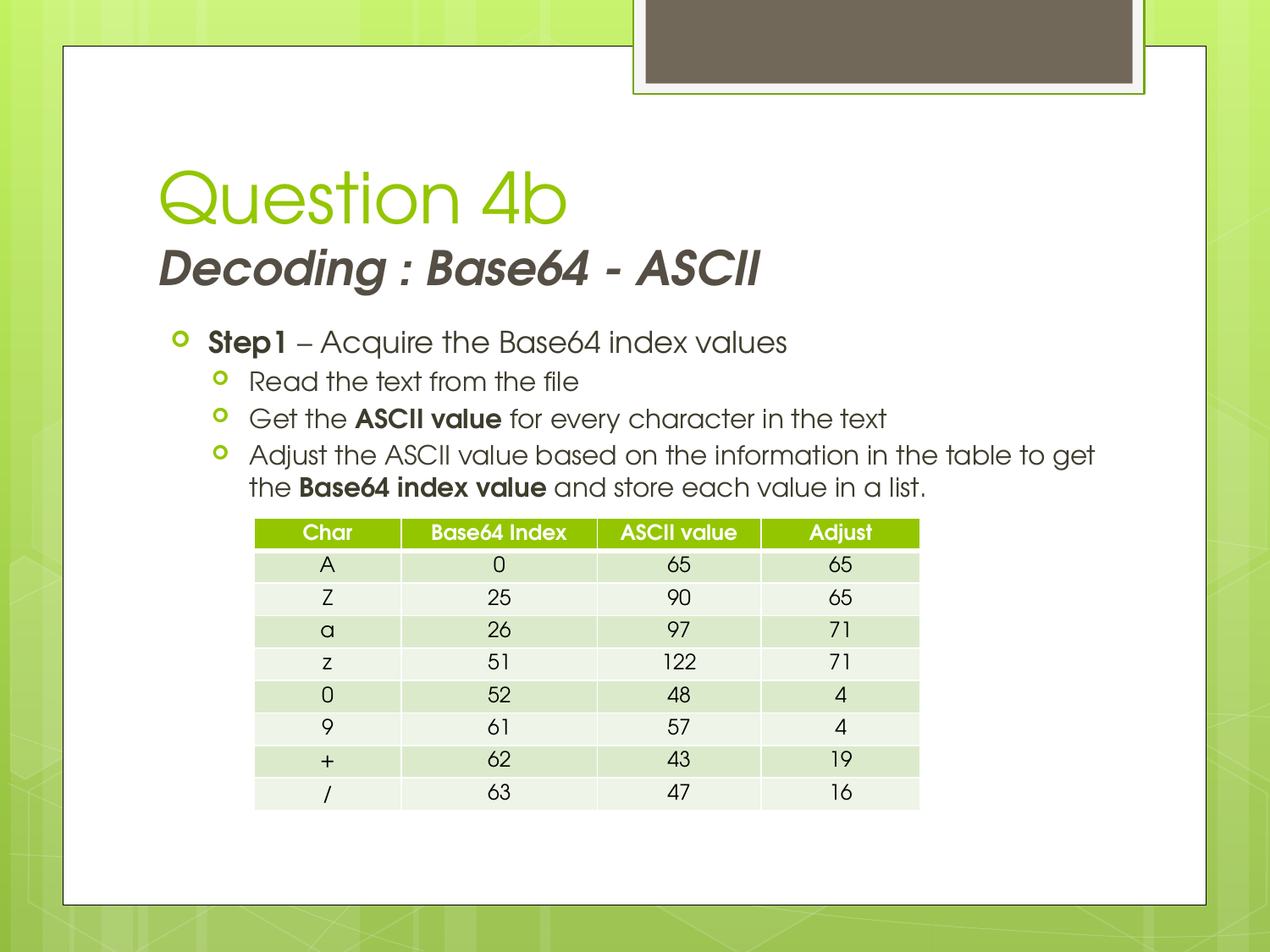

# Question 4b Decoding : Base64 - ASCII
Step1 – Acquire the Base64 index values
Read the text from the file
Get the ASCII value for every character in the text
Adjust the ASCII value based on the information in the table to get the Base64 index value and store each value in a list.

| Char | Base64 Index | ASCII value | Adjust |
| --- | --- | --- | --- |
| A | 0 | 65 | 65 |
| Z | 25 | 90 | 65 |
| a | 26 | 97 | 71 |
| z | 51 | 122 | 71 |
| 0 | 52 | 48 | 4 |
| 9 | 61 | 57 | 4 |
| + | 62 | 43 | 19 |
| / | 63 | 47 | 16 |